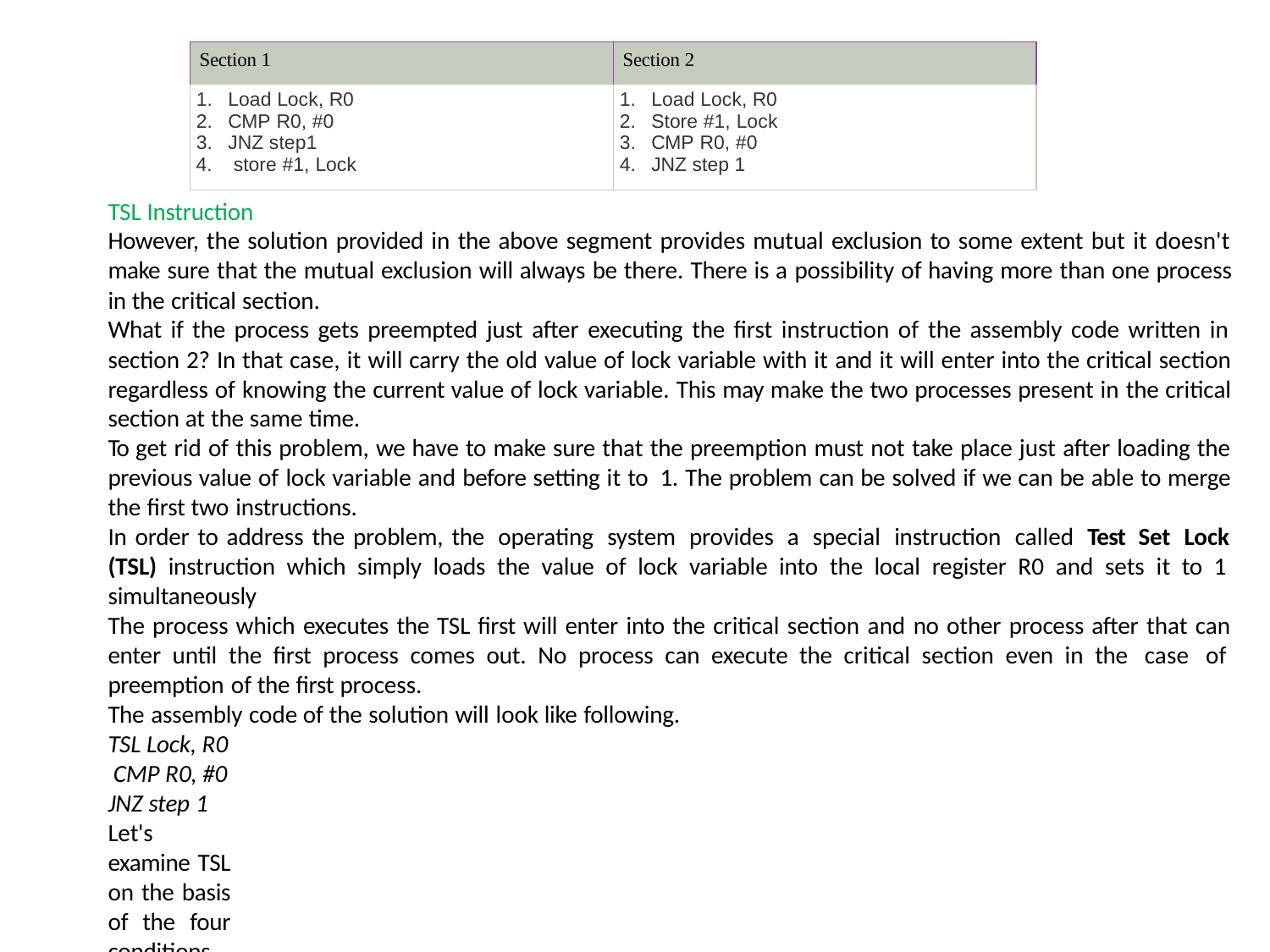

| Section 1 | Section 2 |
| --- | --- |
| Load Lock, R0 CMP R0, #0 JNZ step1 store #1, Lock | Load Lock, R0 Store #1, Lock CMP R0, #0 JNZ step 1 |
TSL Instruction
However, the solution provided in the above segment provides mutual exclusion to some extent but it doesn't  make sure that the mutual exclusion will always be there. There is a possibility of having more than one process  in the critical section.
What if the process gets preempted just after executing the first instruction of the assembly code written in  section 2? In that case, it will carry the old value of lock variable with it and it will enter into the critical section  regardless of knowing the current value of lock variable. This may make the two processes present in the critical  section at the same time.
To get rid of this problem, we have to make sure that the preemption must not take place just after loading the  previous value of lock variable and before setting it to 1. The problem can be solved if we can be able to merge  the first two instructions.
In order to address the problem, the operating system provides a special instruction called Test Set Lock  (TSL) instruction which simply loads the value of lock variable into the local register R0 and sets it to 1  simultaneously
The process which executes the TSL first will enter into the critical section and no other process after that can  enter until the first process comes out. No process can execute the critical section even in the case of  preemption of the first process.
The assembly code of the solution will look like following.
TSL Lock, R0  CMP R0, #0
JNZ step 1
Let's examine TSL on the basis of the four conditions.